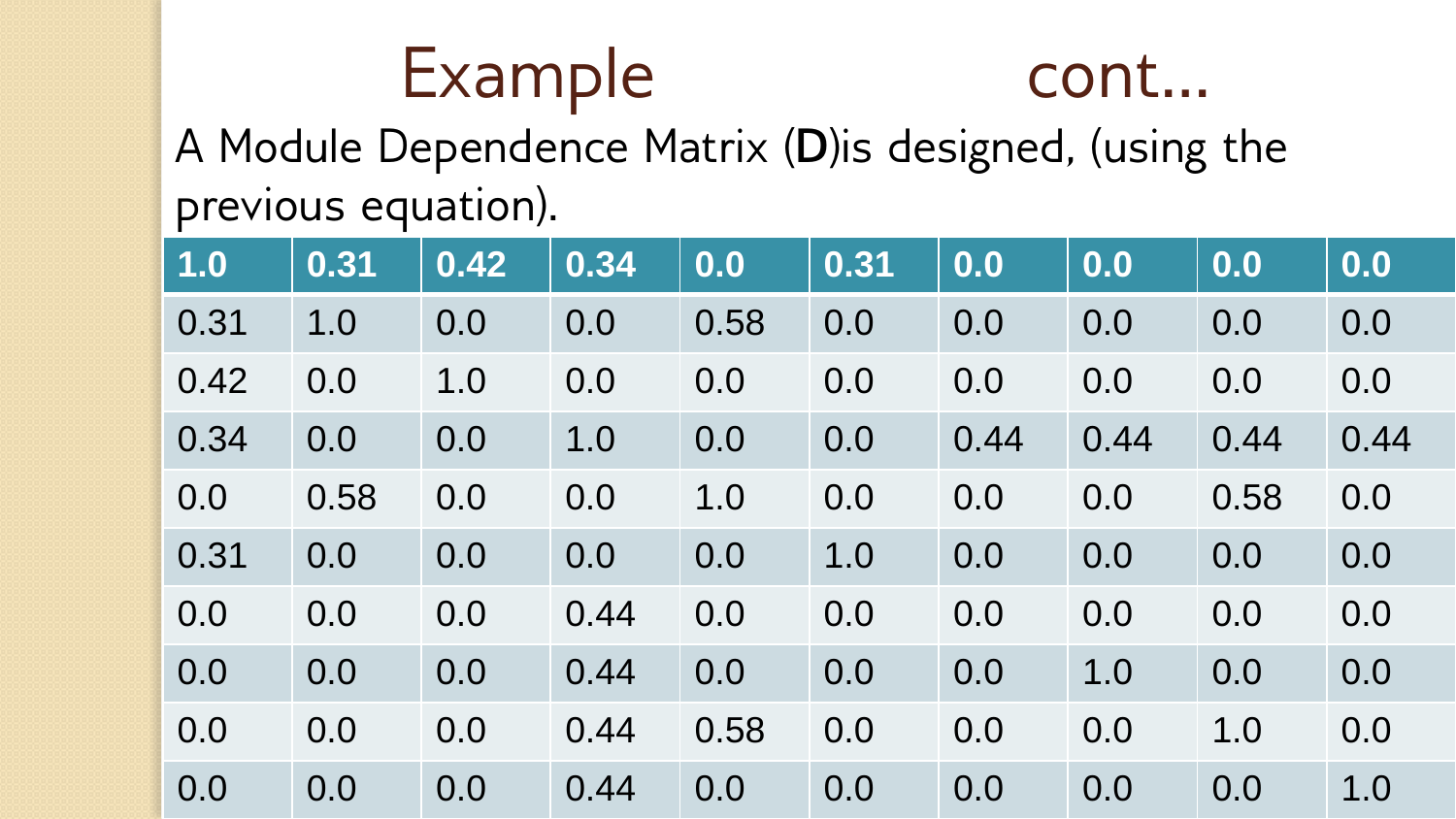

Example                 cont…
A Module Dependence Matrix (D)is designed, (using the previous equation).
| 1.0 | 0.31 | 0.42 | 0.34 | 0.0 | 0.31 | 0.0 | 0.0 | 0.0 | 0.0 |
| --- | --- | --- | --- | --- | --- | --- | --- | --- | --- |
| 0.31 | 1.0 | 0.0 | 0.0 | 0.58 | 0.0 | 0.0 | 0.0 | 0.0 | 0.0 |
| 0.42 | 0.0 | 1.0 | 0.0 | 0.0 | 0.0 | 0.0 | 0.0 | 0.0 | 0.0 |
| 0.34 | 0.0 | 0.0 | 1.0 | 0.0 | 0.0 | 0.44 | 0.44 | 0.44 | 0.44 |
| 0.0 | 0.58 | 0.0 | 0.0 | 1.0 | 0.0 | 0.0 | 0.0 | 0.58 | 0.0 |
| 0.31 | 0.0 | 0.0 | 0.0 | 0.0 | 1.0 | 0.0 | 0.0 | 0.0 | 0.0 |
| 0.0 | 0.0 | 0.0 | 0.44 | 0.0 | 0.0 | 0.0 | 0.0 | 0.0 | 0.0 |
| 0.0 | 0.0 | 0.0 | 0.44 | 0.0 | 0.0 | 0.0 | 1.0 | 0.0 | 0.0 |
| 0.0 | 0.0 | 0.0 | 0.44 | 0.58 | 0.0 | 0.0 | 0.0 | 1.0 | 0.0 |
| 0.0 | 0.0 | 0.0 | 0.44 | 0.0 | 0.0 | 0.0 | 0.0 | 0.0 | 1.0 |